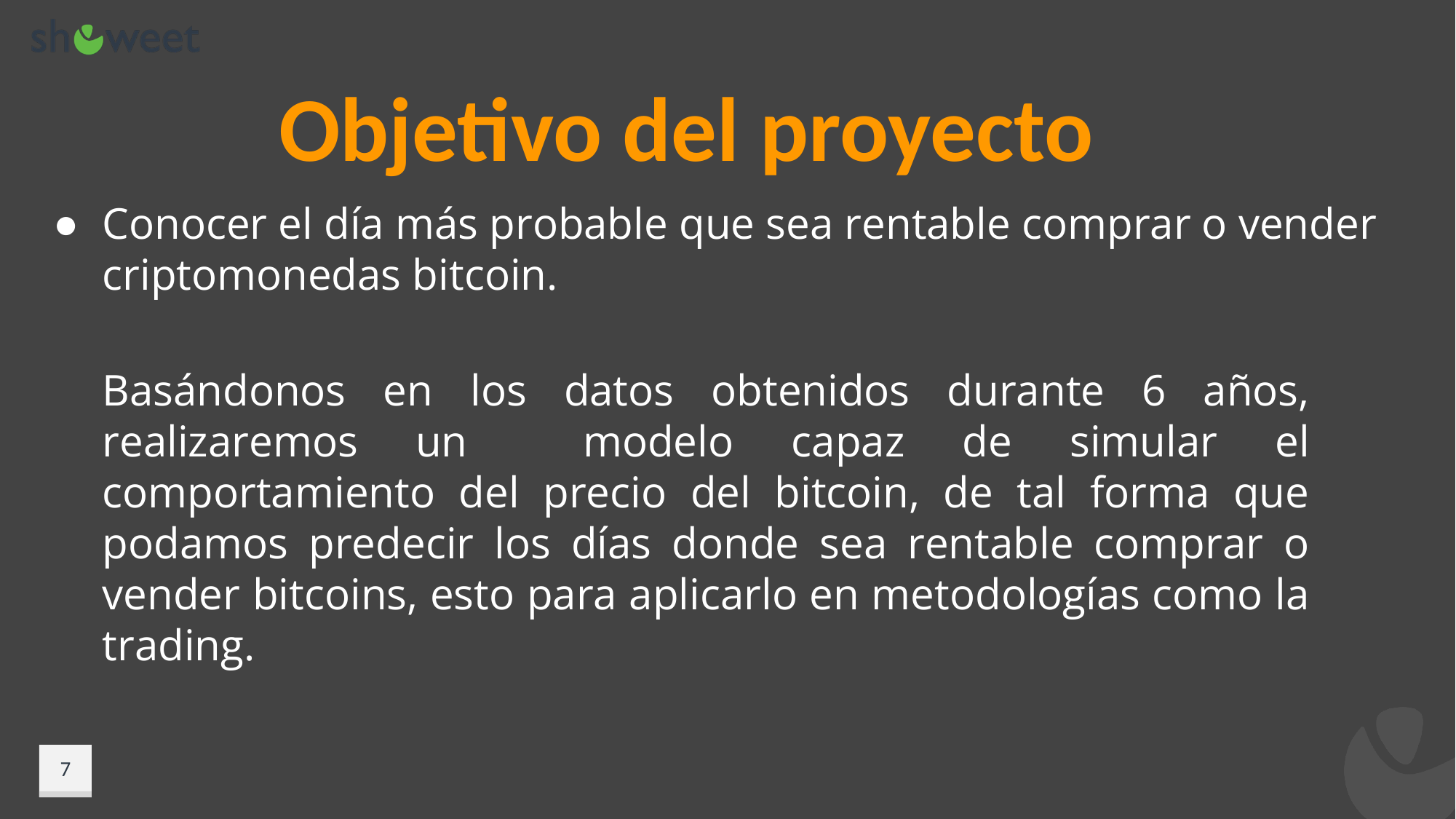

Objetivo del proyecto
Conocer el día más probable que sea rentable comprar o vender criptomonedas bitcoin.
Basándonos en los datos obtenidos durante 6 años, realizaremos un  modelo capaz de simular el comportamiento del precio del bitcoin, de tal forma que podamos predecir los días donde sea rentable comprar o vender bitcoins, esto para aplicarlo en metodologías como la trading.
7